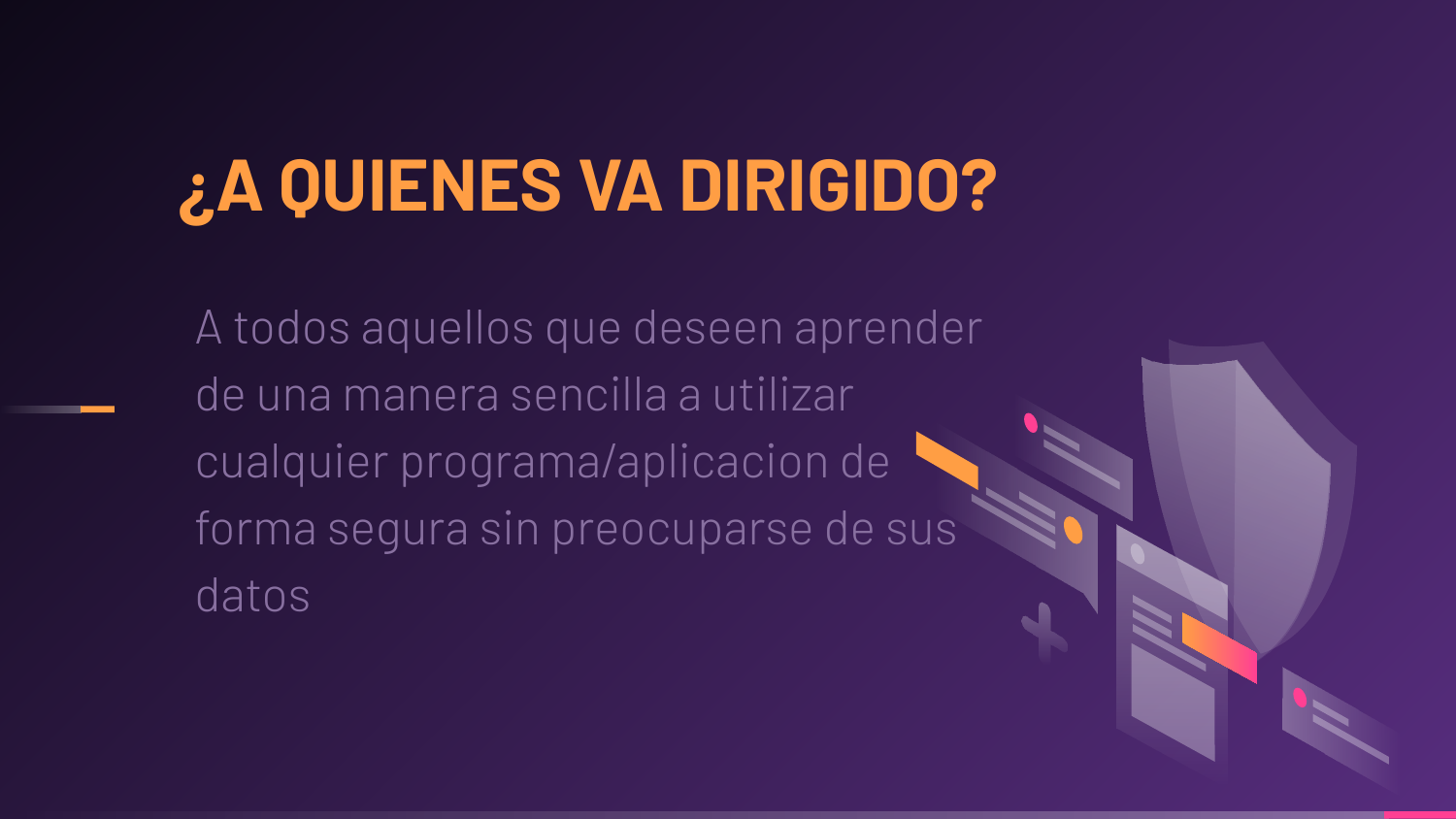

# ¿A QUIENES VA DIRIGIDO?
A todos aquellos que deseen aprender de una manera sencilla a utilizar cualquier programa/aplicacion de forma segura sin preocuparse de sus datos